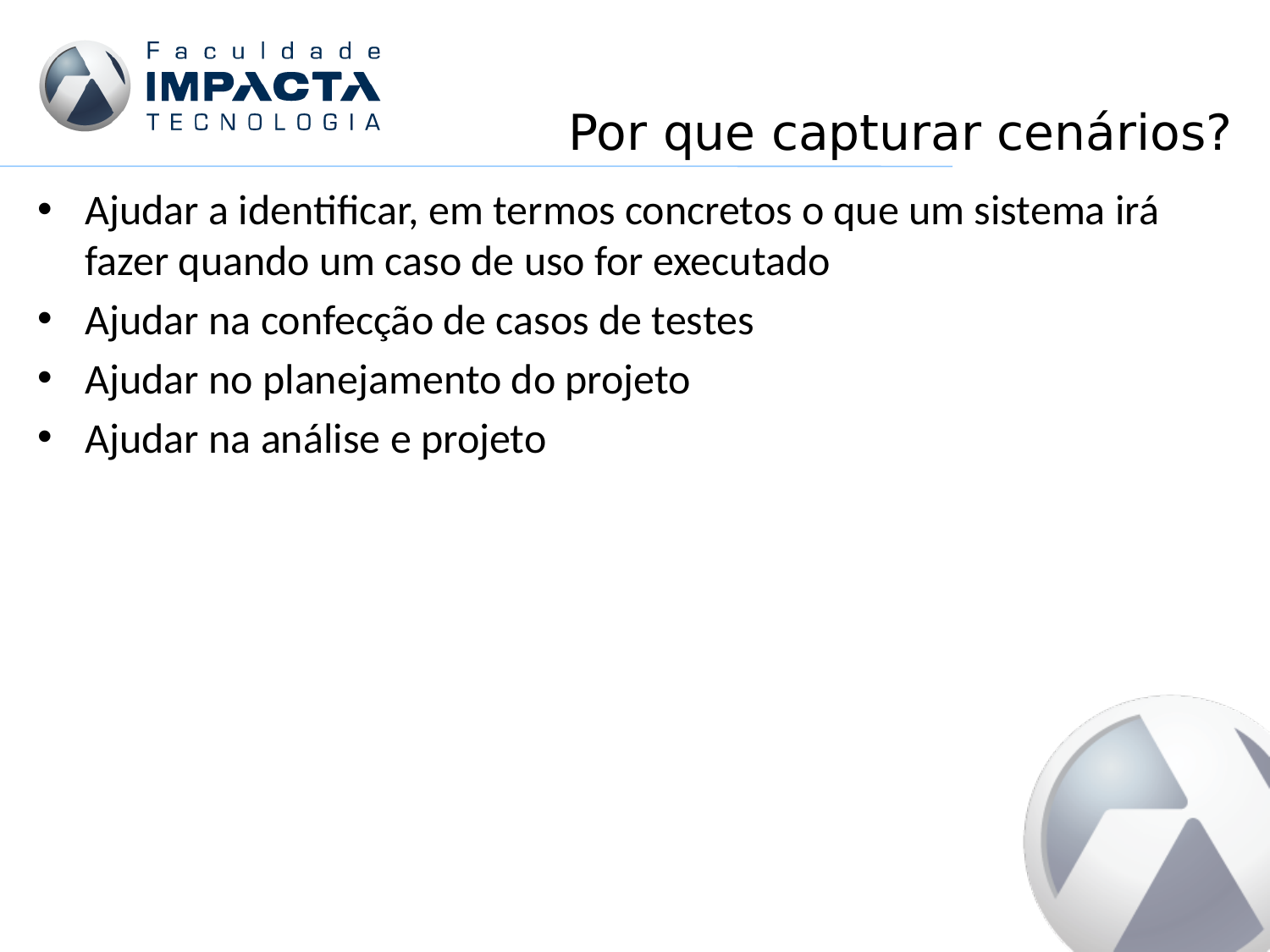

# Por que capturar cenários?
Ajudar a identificar, em termos concretos o que um sistema irá fazer quando um caso de uso for executado
Ajudar na confecção de casos de testes
Ajudar no planejamento do projeto
Ajudar na análise e projeto